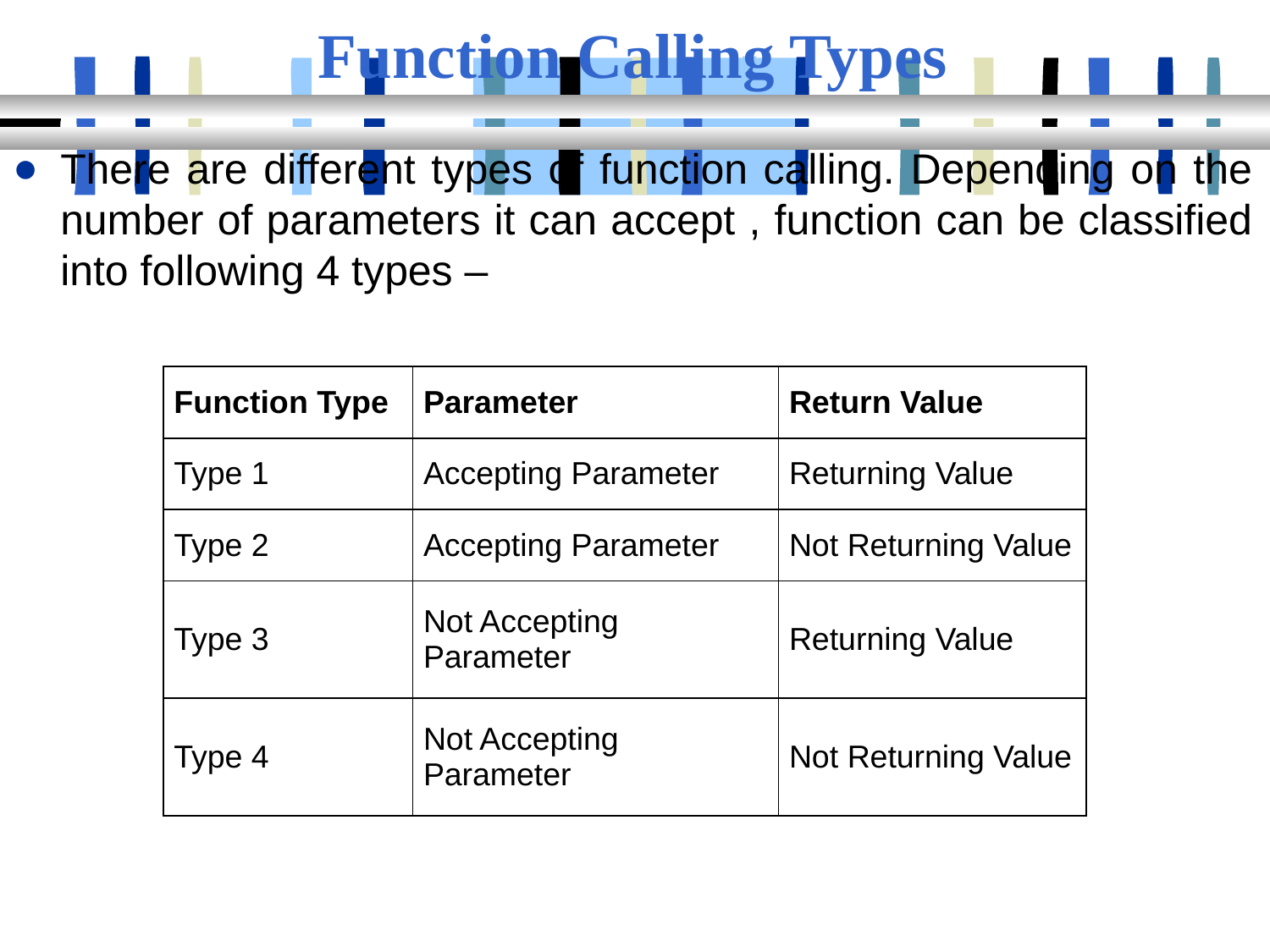

# Function Calling Types
There are different types of function calling. Depending on the number of parameters it can accept , function can be classified into following 4 types –

| Function Type | Parameter | Return Value |
| --- | --- | --- |
| Type 1 | Accepting Parameter | Returning Value |
| Type 2 | Accepting Parameter | Not Returning Value |
| Type 3 | Not Accepting Parameter | Returning Value |
| Type 4 | Not Accepting Parameter | Not Returning Value |